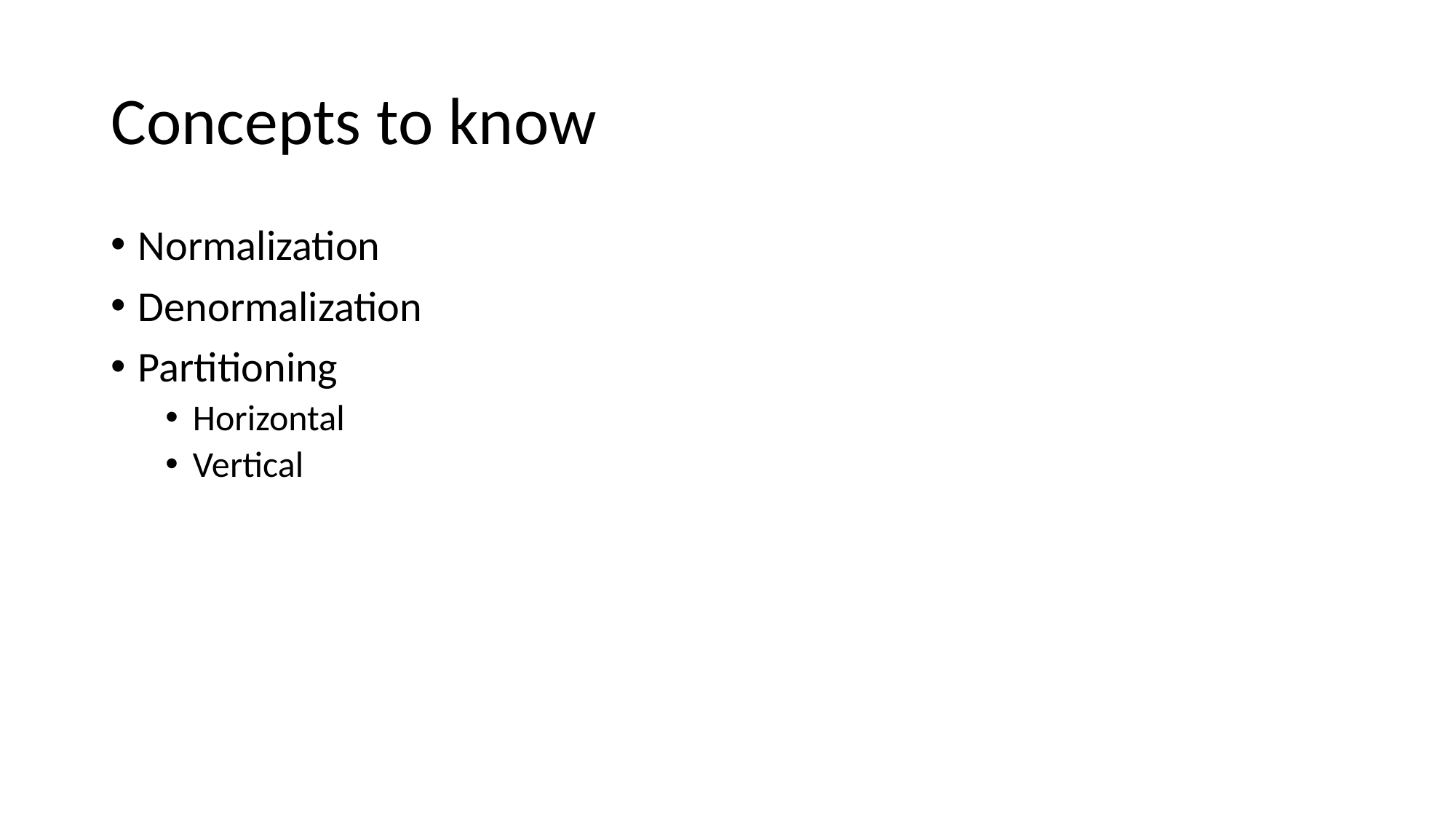

# Concepts to know
Normalization
Denormalization
Partitioning
Horizontal
Vertical